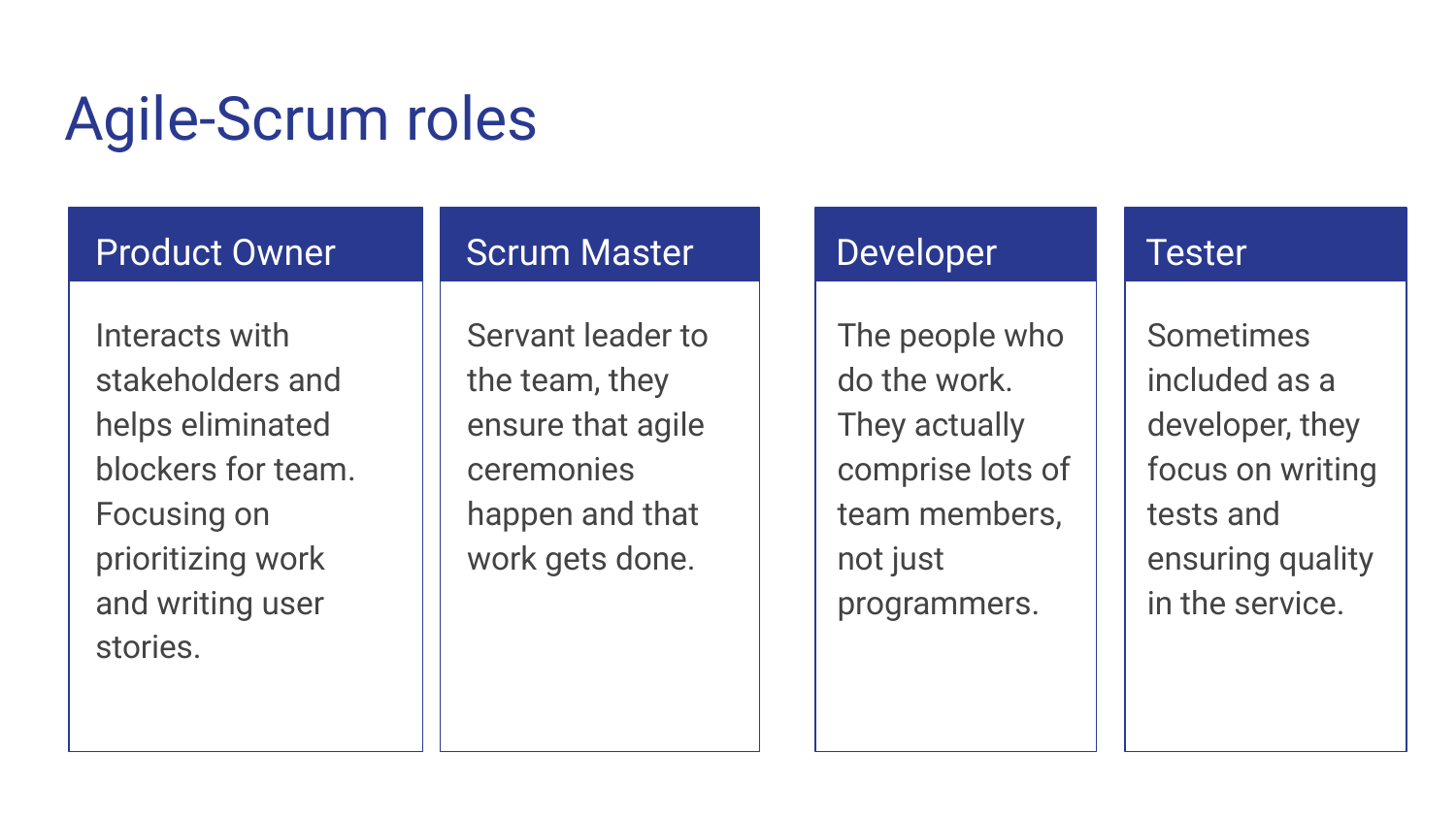

# Agile-Scrum roles

Product Owner

Scrum Master

Developer

Tester
Interacts with stakeholders and helps eliminated blockers for team. Focusing on prioritizing work and writing user stories.
Servant leader to the team, they ensure that agile ceremonies happen and that work gets done.
The people who do the work. They actually comprise lots of team members, not just programmers.
Sometimes included as a developer, they focus on writing tests and ensuring quality in the service.